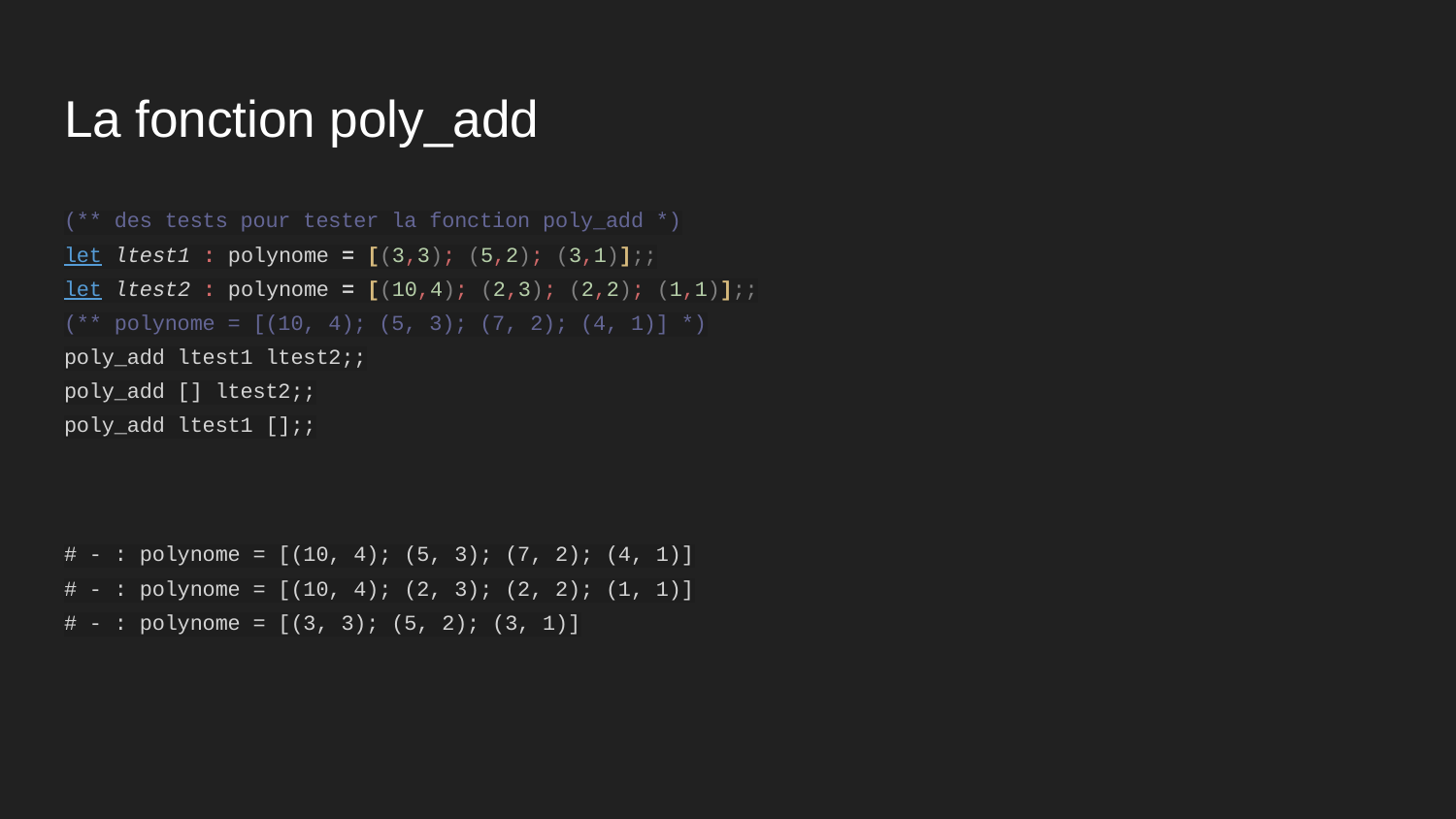

# La fonction poly_add
(** des tests pour tester la fonction poly_add *)
let ltest1 : polynome = [(3,3); (5,2); (3,1)];;
let ltest2 : polynome = [(10,4); (2,3); (2,2); (1,1)];;
(** polynome = [(10, 4); (5, 3); (7, 2); (4, 1)] *)
poly_add ltest1 ltest2;;
poly_add [] ltest2;;
poly_add ltest1 [];;

# - : polynome = [(10, 4); (5, 3); (7, 2); (4, 1)]
# - : polynome = [(10, 4); (2, 3); (2, 2); (1, 1)]
# - : polynome = [(3, 3); (5, 2); (3, 1)]